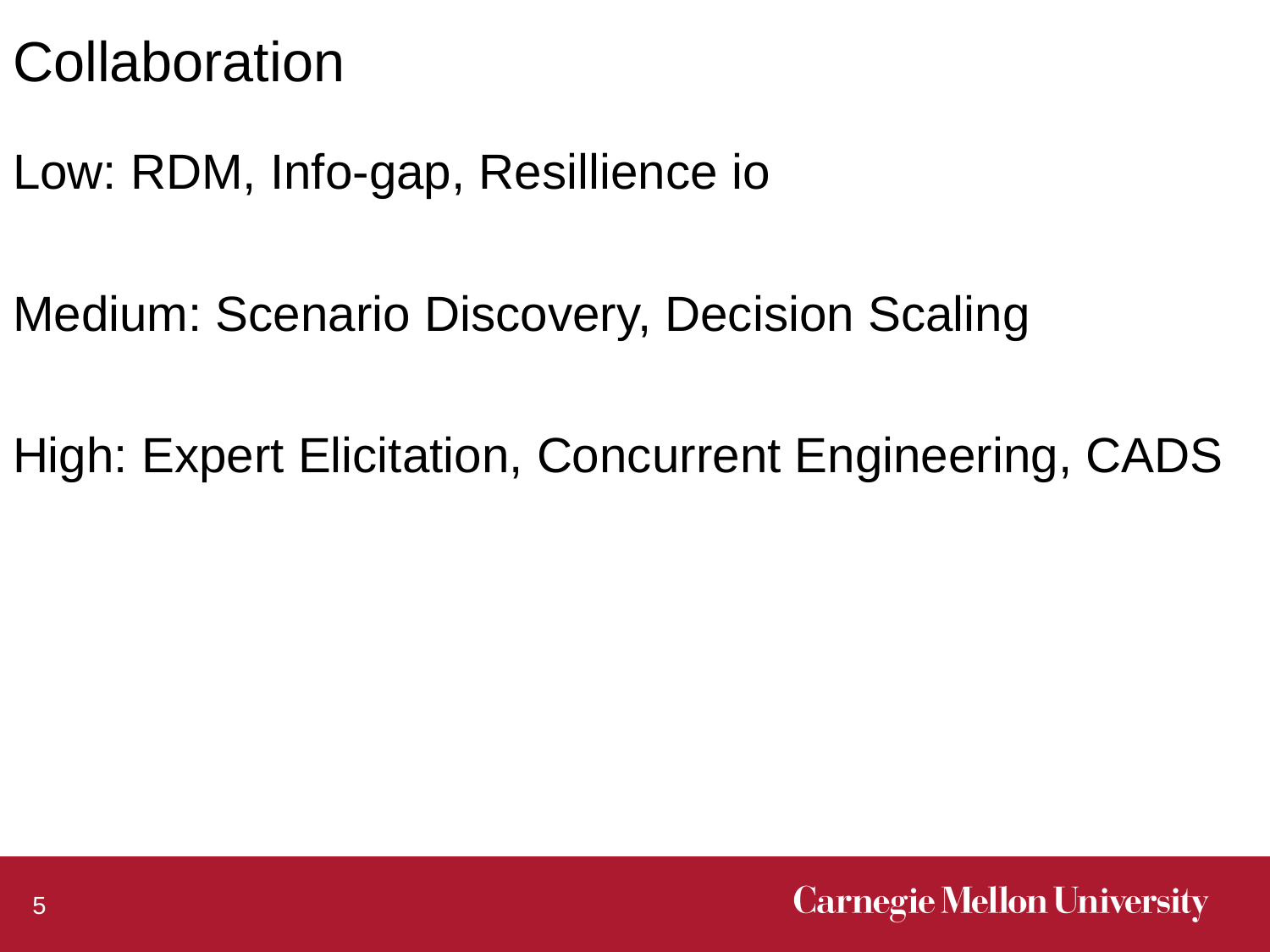

# Collaboration
Low: RDM, Info-gap, Resillience io

Medium: Scenario Discovery, Decision Scaling

High: Expert Elicitation, Concurrent Engineering, CADS

5